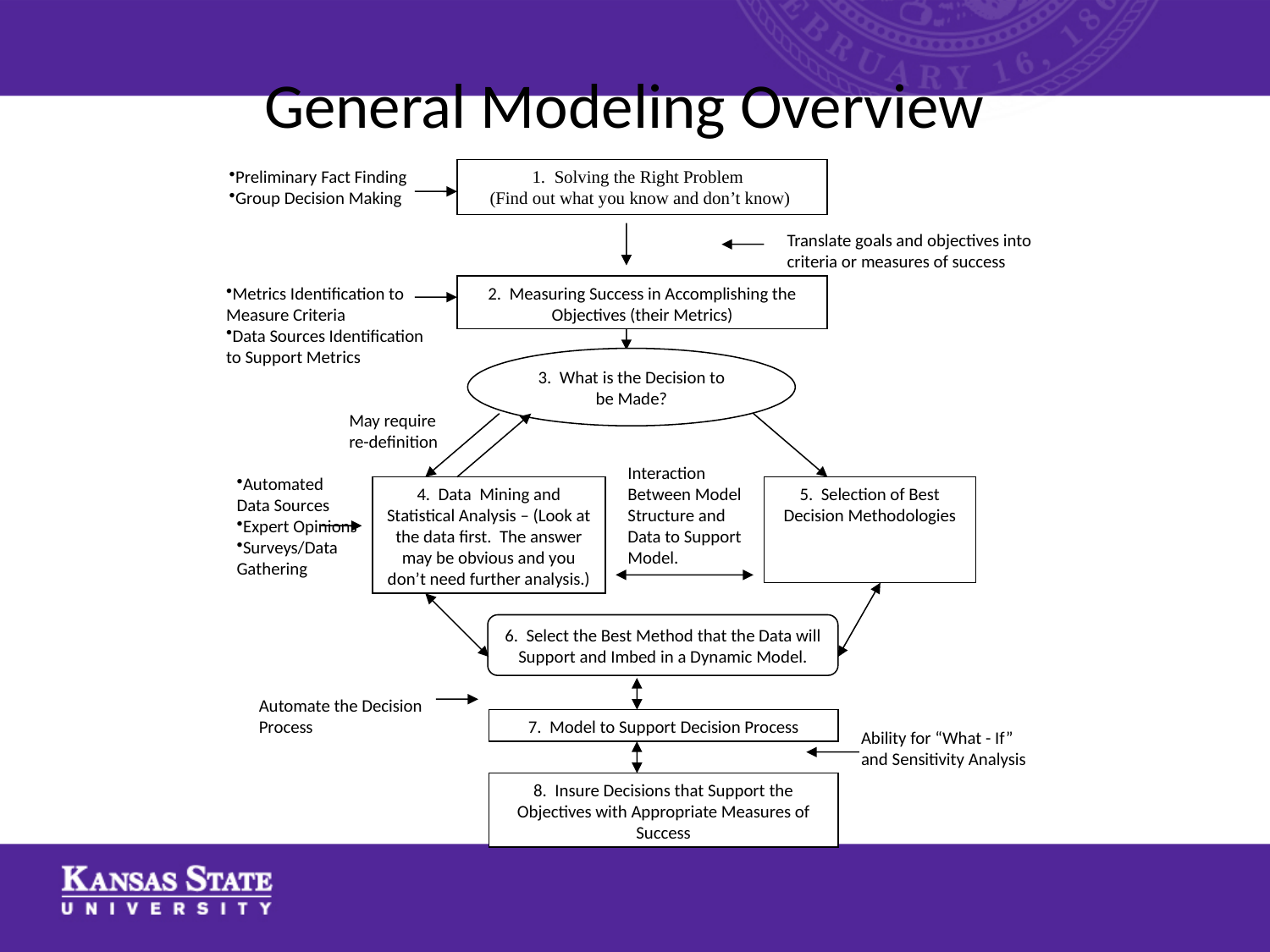

# General Modeling Overview
Preliminary Fact Finding
Group Decision Making
1.  Solving the Right Problem
(Find out what you know and don’t know)

Translate goals and objectives into criteria or measures of success

Metrics Identification to Measure Criteria
Data Sources Identification to Support Metrics
2.  Measuring Success in Accomplishing the Objectives (their Metrics)

3.  What is the Decision to be Made?
May require re-definition

Interaction Between Model Structure and Data to Support Model.
Automated Data Sources
Expert Opinions
Surveys/Data Gathering
4.  Data  Mining and Statistical Analysis – (Look at the data first.  The answer may be obvious and you don’t need further analysis.)
5.  Selection of Best Decision Methodologies

6.  Select the Best Method that the Data will Support and Imbed in a Dynamic Model.

Automate the Decision Process

7.  Model to Support Decision Process
Ability for “What - If”  and Sensitivity Analysis

8.  Insure Decisions that Support the Objectives with Appropriate Measures of Success